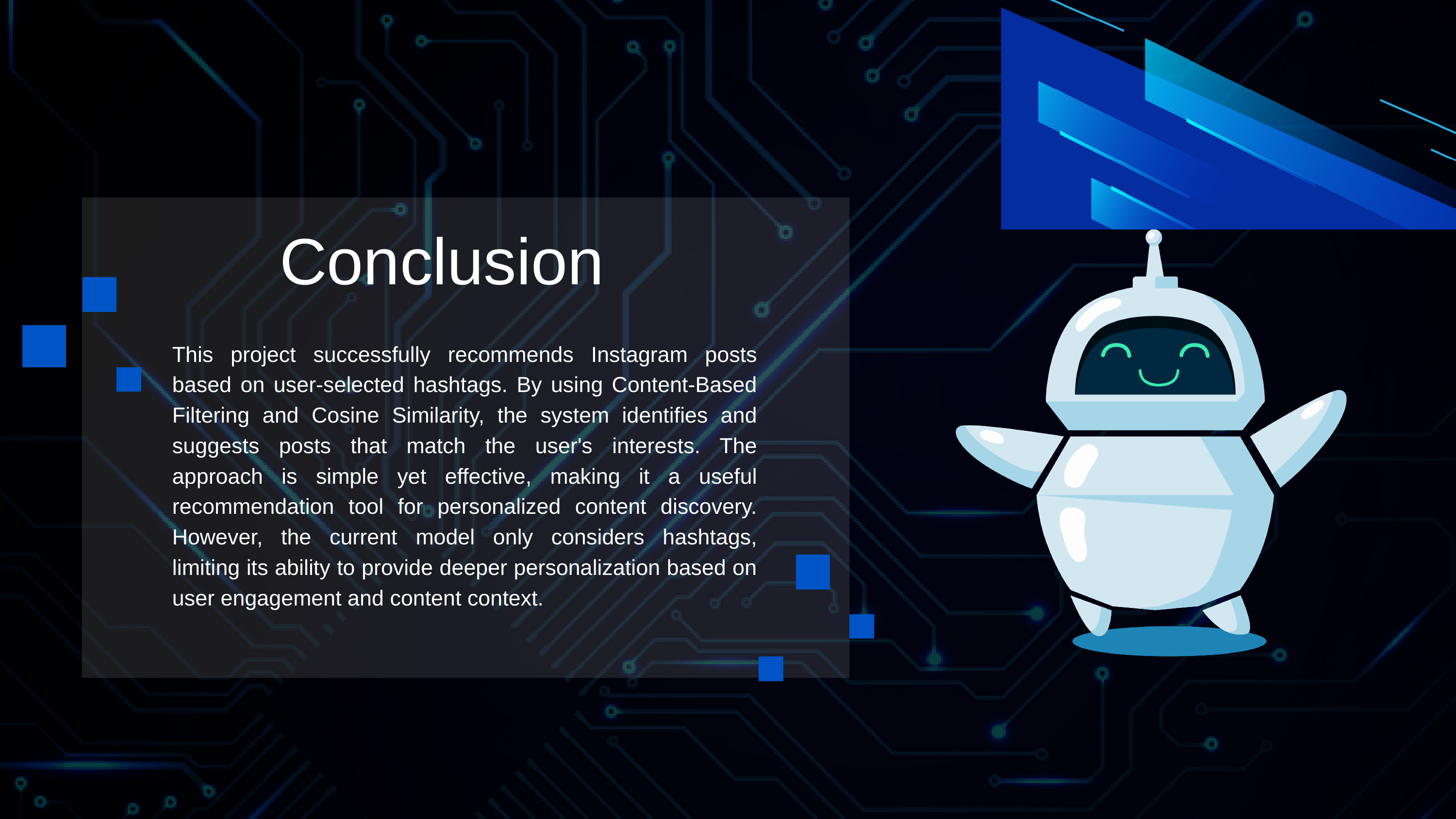

Conclusion

This project successfully recommends Instagram posts based on user-selected hashtags. By using Content-Based Filtering and Cosine Similarity, the system identifies and suggests posts that match the user's interests. The approach is simple yet effective, making it a useful recommendation tool for personalized content discovery. However, the current model only considers hashtags, limiting its ability to provide deeper personalization based on user engagement and content context.